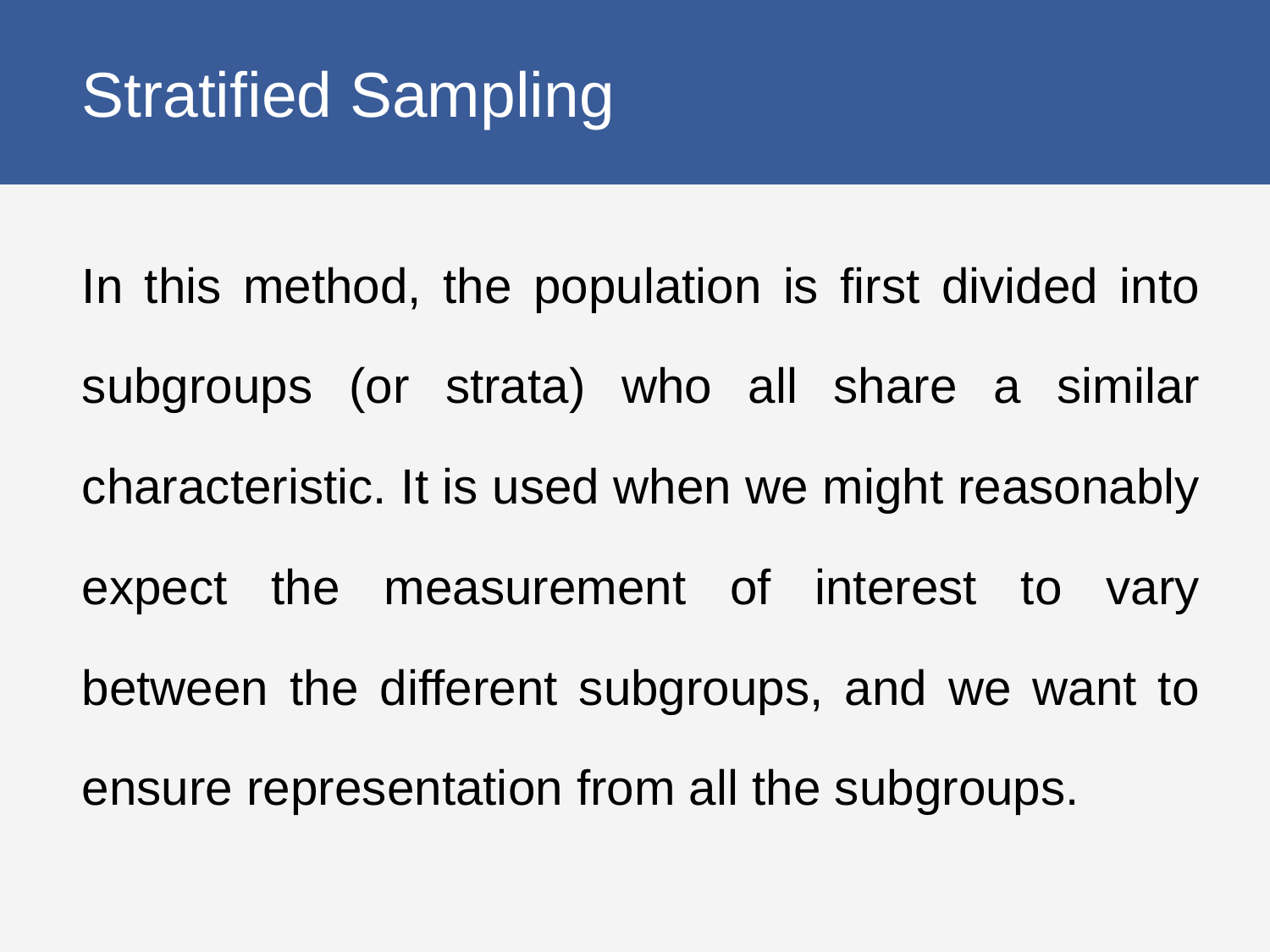

# Stratified Sampling
In this method, the population is first divided into subgroups (or strata) who all share a similar characteristic. It is used when we might reasonably expect the measurement of interest to vary between the different subgroups, and we want to ensure representation from all the subgroups.